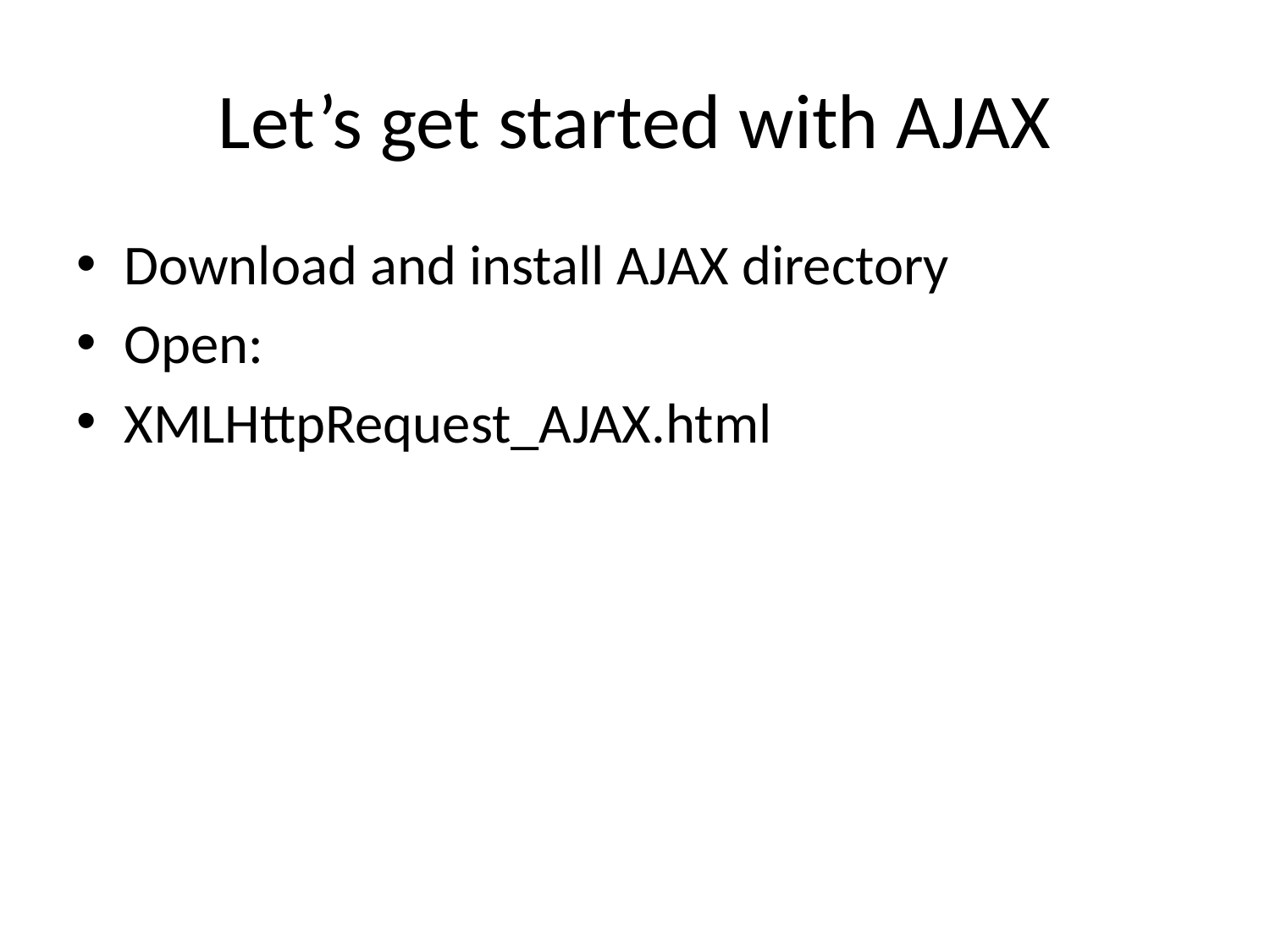

# Let’s get started with AJAX
Download and install AJAX directory
Open:
XMLHttpRequest_AJAX.html